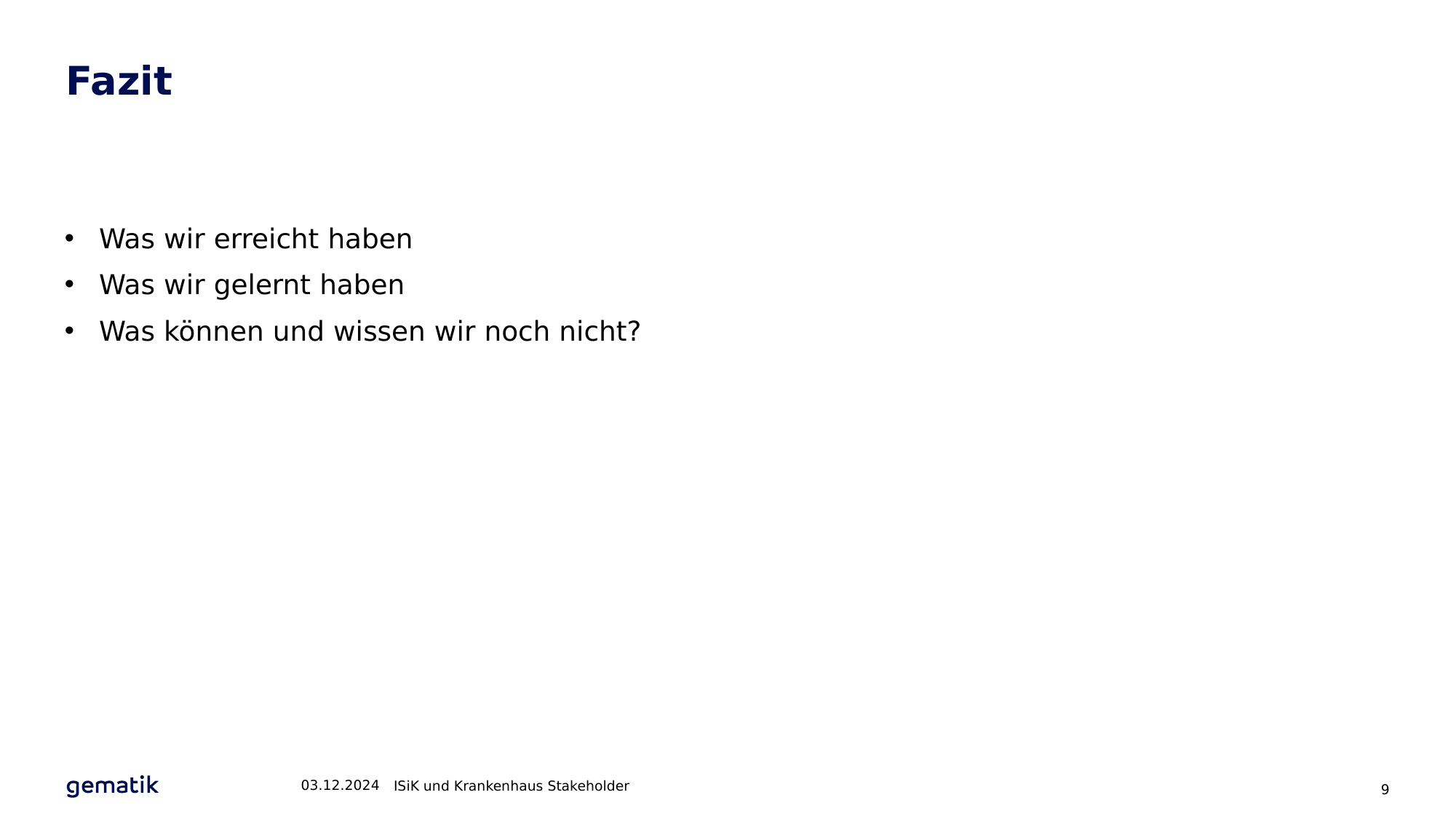

# Fazit
Was wir erreicht haben
Was wir gelernt haben
Was können und wissen wir noch nicht?

03.12.2024
ISiK und Krankenhaus Stakeholder
9